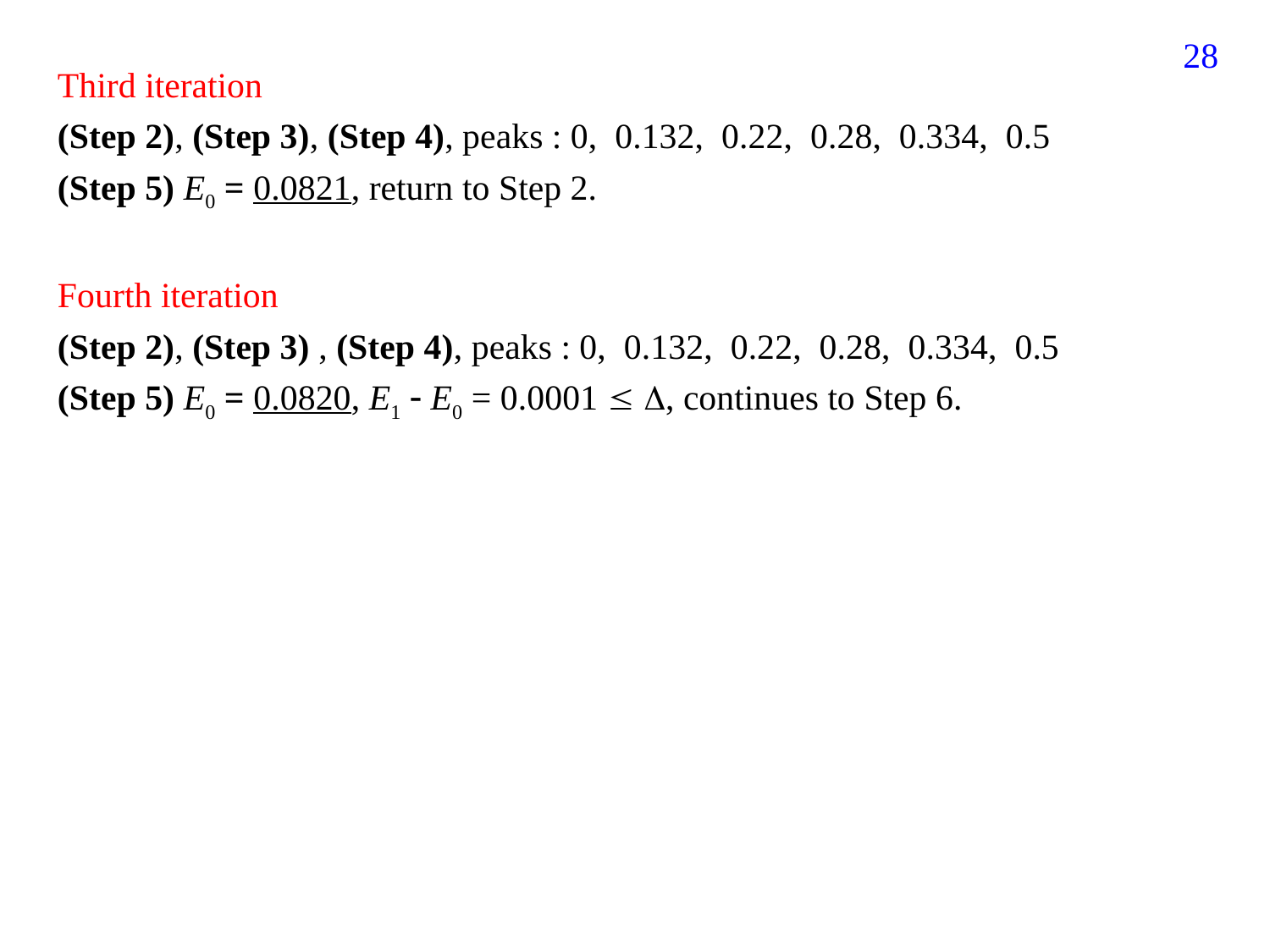

28
Third iteration
(Step 2), (Step 3), (Step 4), peaks : 0,  0.132,  0.22,  0.28,  0.334,  0.5
(Step 5) E0 = 0.0821, return to Step 2.

Fourth iteration
(Step 2), (Step 3) , (Step 4), peaks : 0,  0.132,  0.22,  0.28,  0.334,  0.5
(Step 5) E0 = 0.0820, E1 − E0 = 0.0001 ≤ Δ, continues to Step 6.